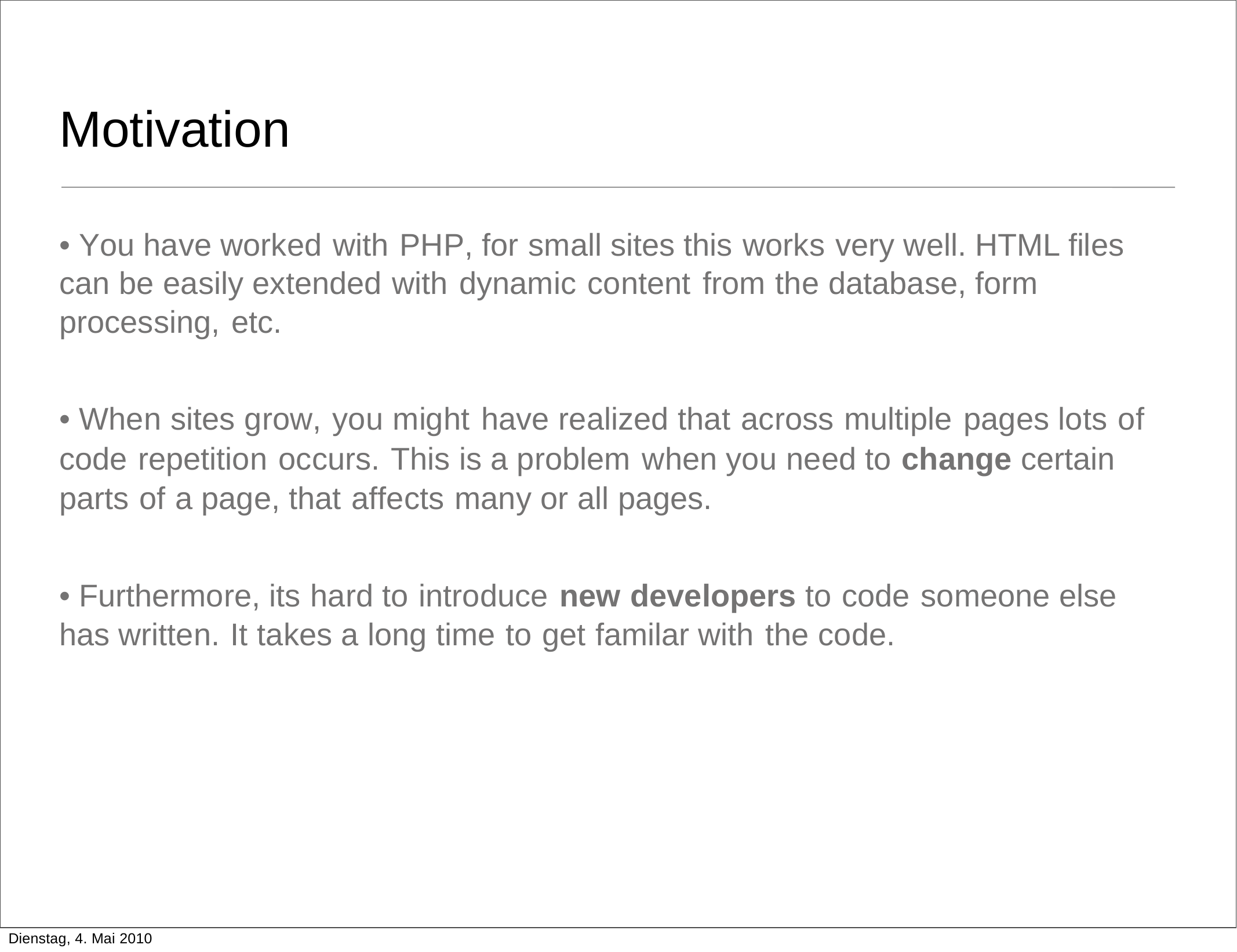

Motivation
• You have worked with PHP, for small sites this works very well. HTML files
can be easily extended with dynamic content from the database, form
processing, etc.
• When sites grow, you might have realized that across multiple pages lots of
code repetition occurs. This is a problem when you need to change certain
parts of a page, that affects many or all pages.
• Furthermore, its hard to introduce new developers to code someone else
has written. It takes a long time to get familar with the code.

Dienstag, 4. Mai 2010